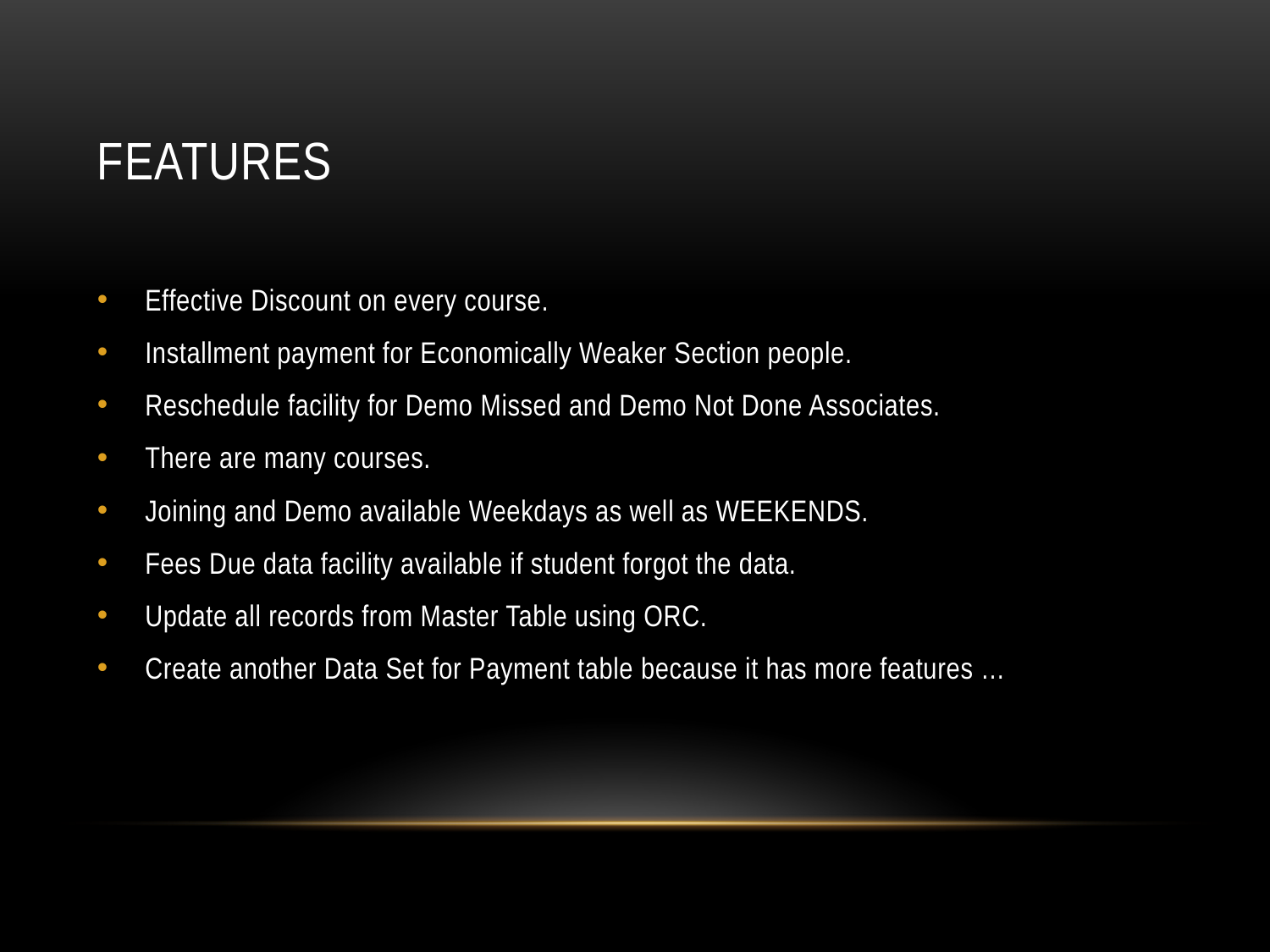

# features

Effective Discount on every course.
Installment payment for Economically Weaker Section people.
Reschedule facility for Demo Missed and Demo Not Done Associates.
There are many courses.
Joining and Demo available Weekdays as well as WEEKENDS.
Fees Due data facility available if student forgot the data.
Update all records from Master Table using ORC.
Create another Data Set for Payment table because it has more features …